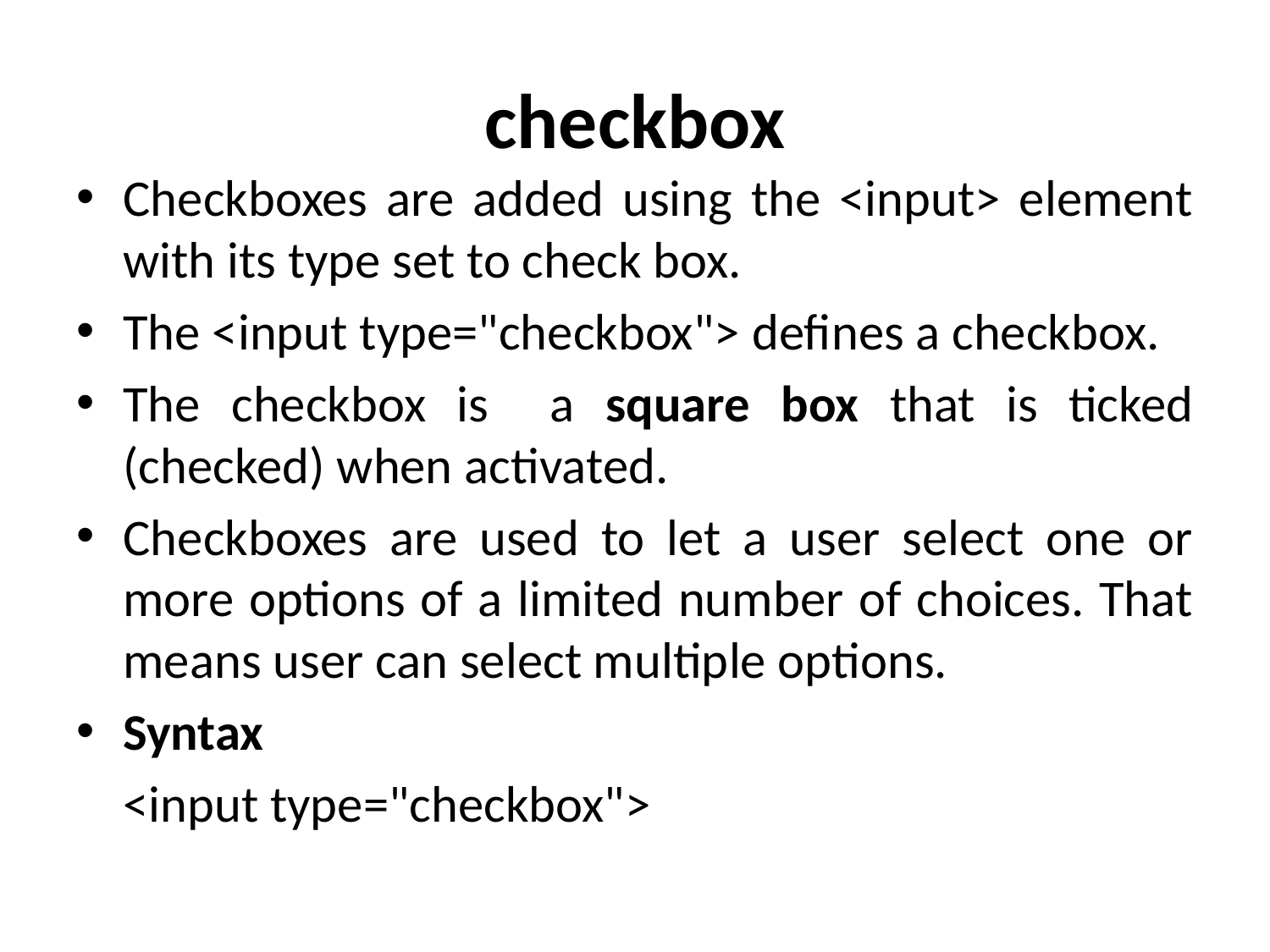

# checkbox
Checkboxes are added using the <input> element with its type set to check box.
The <input type="checkbox"> defines a checkbox.
The checkbox is  a square box that is ticked (checked) when activated.
Checkboxes are used to let a user select one or more options of a limited number of choices. That means user can select multiple options.
Syntax
	<input type="checkbox">